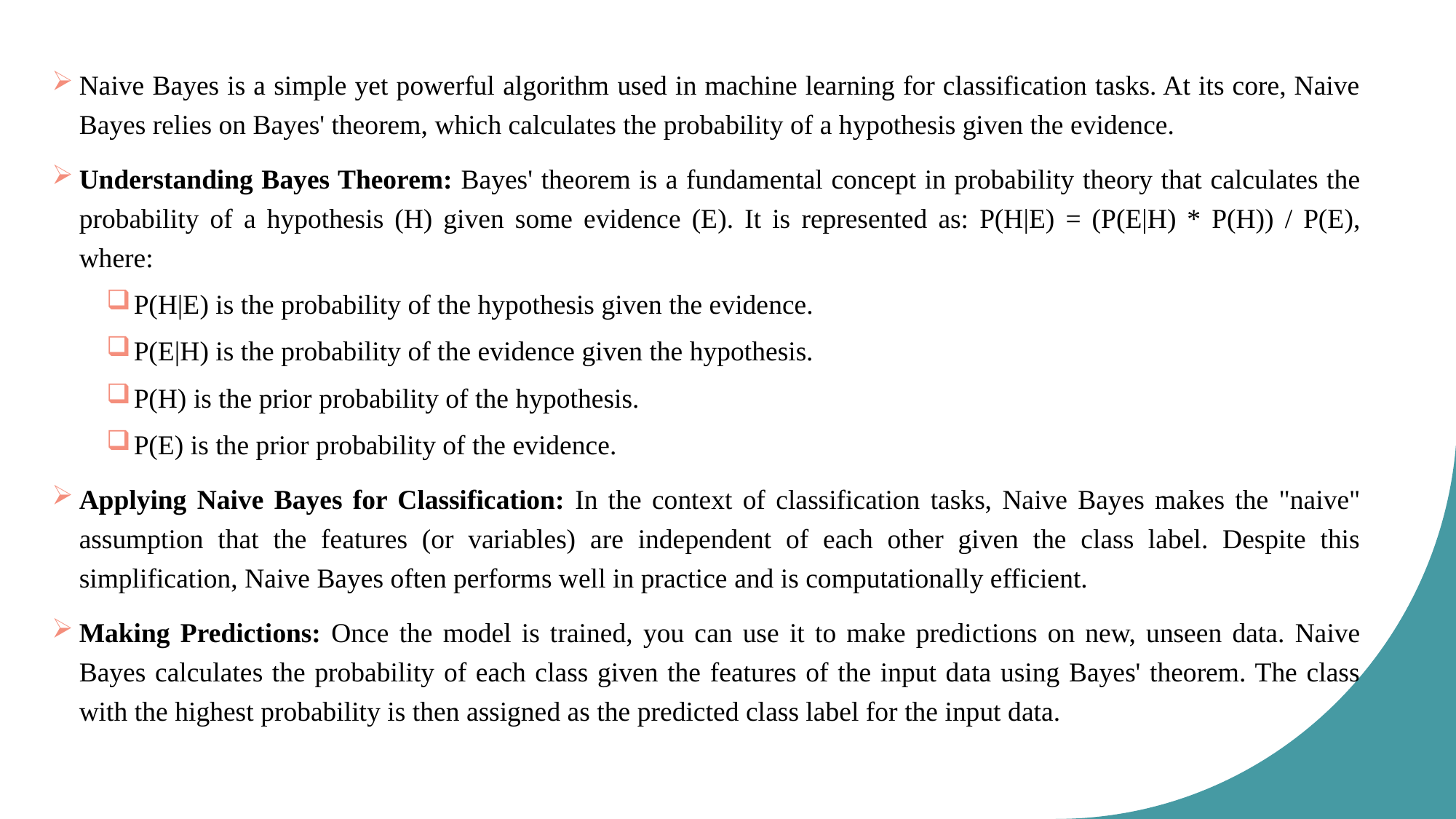

Naive Bayes is a simple yet powerful algorithm used in machine learning for classification tasks. At its core, Naive Bayes relies on Bayes' theorem, which calculates the probability of a hypothesis given the evidence.
Understanding Bayes Theorem: Bayes' theorem is a fundamental concept in probability theory that calculates the probability of a hypothesis (H) given some evidence (E). It is represented as: P(H|E) = (P(E|H) * P(H)) / P(E), where:
P(H|E) is the probability of the hypothesis given the evidence.
P(E|H) is the probability of the evidence given the hypothesis.
P(H) is the prior probability of the hypothesis.
P(E) is the prior probability of the evidence.
Applying Naive Bayes for Classification: In the context of classification tasks, Naive Bayes makes the "naive" assumption that the features (or variables) are independent of each other given the class label. Despite this simplification, Naive Bayes often performs well in practice and is computationally efficient.
Making Predictions: Once the model is trained, you can use it to make predictions on new, unseen data. Naive Bayes calculates the probability of each class given the features of the input data using Bayes' theorem. The class with the highest probability is then assigned as the predicted class label for the input data.